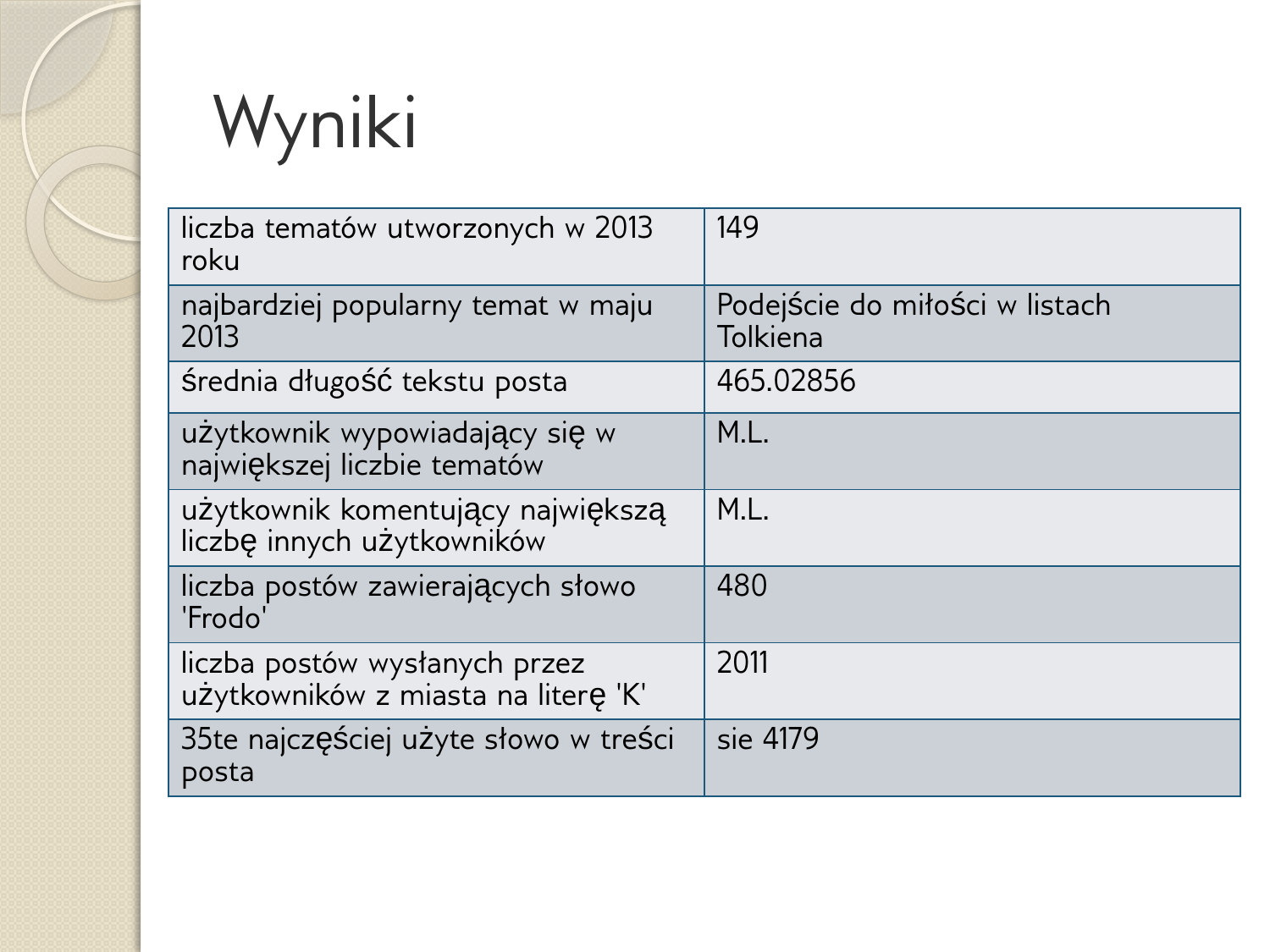

# Wyniki
| liczba tematów utworzonych w 2013 roku | 149 |
| --- | --- |
| najbardziej popularny temat w maju 2013 | Podejście do miłości w listach Tolkiena |
| średnia długość tekstu posta | 465.02856 |
| użytkownik wypowiadający się w największej liczbie tematów | M.L. |
| użytkownik komentujący największą liczbę innych użytkowników | M.L. |
| liczba postów zawierających słowo 'Frodo' | 480 |
| liczba postów wysłanych przez użytkowników z miasta na literę 'K' | 2011 |
| 35te najczęściej użyte słowo w treści posta | sie 4179 |